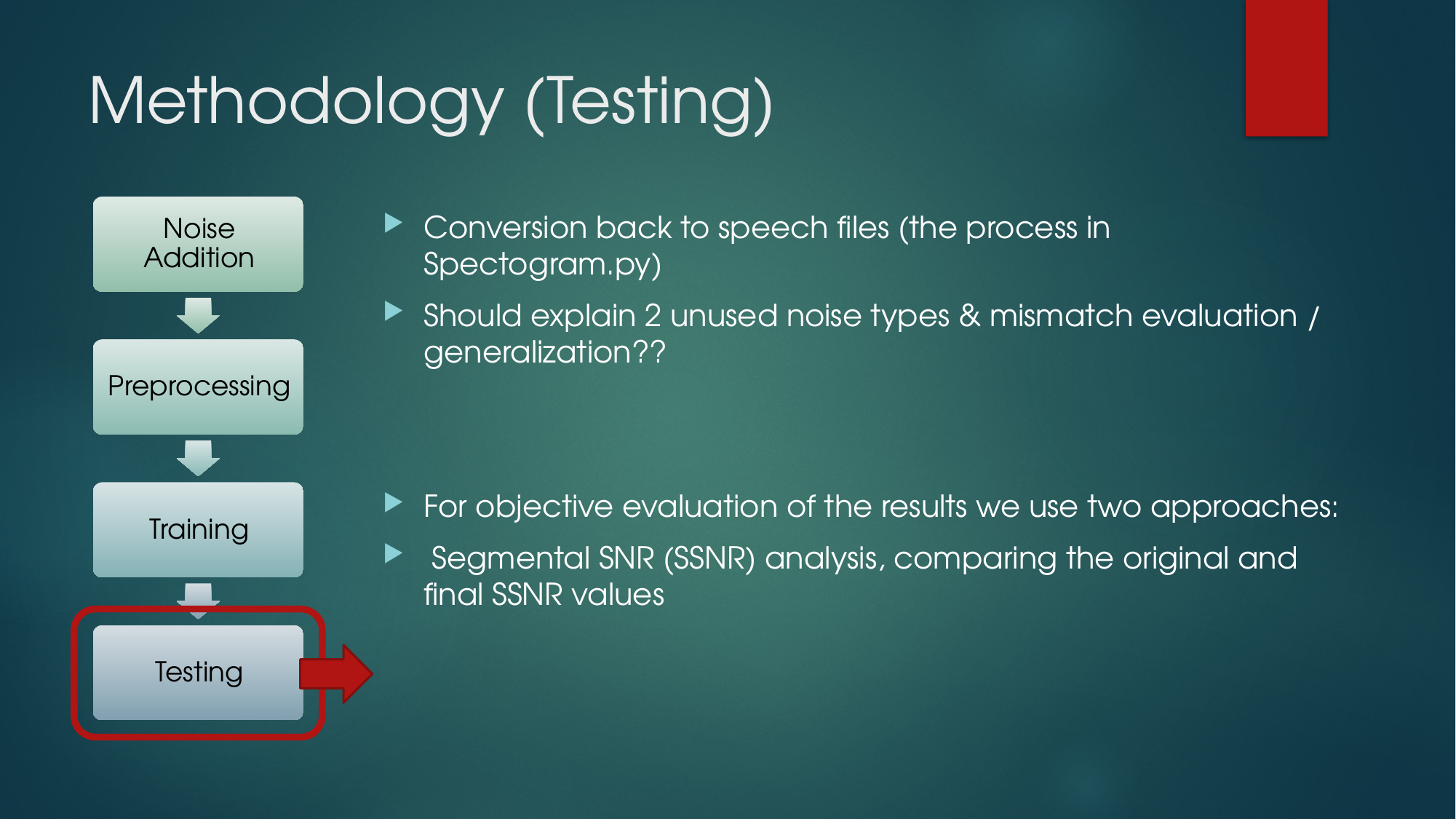

# Methodology (Testing)

Noise Addition

Preprocessing

Training

Testing
Conversion back to speech files (the process in Spectogram.py)
Should explain 2 unused noise types & mismatch evaluation / generalization??

For objective evaluation of the results we use two approaches:
 Segmental SNR (SSNR) analysis, comparing the original and final SSNR values